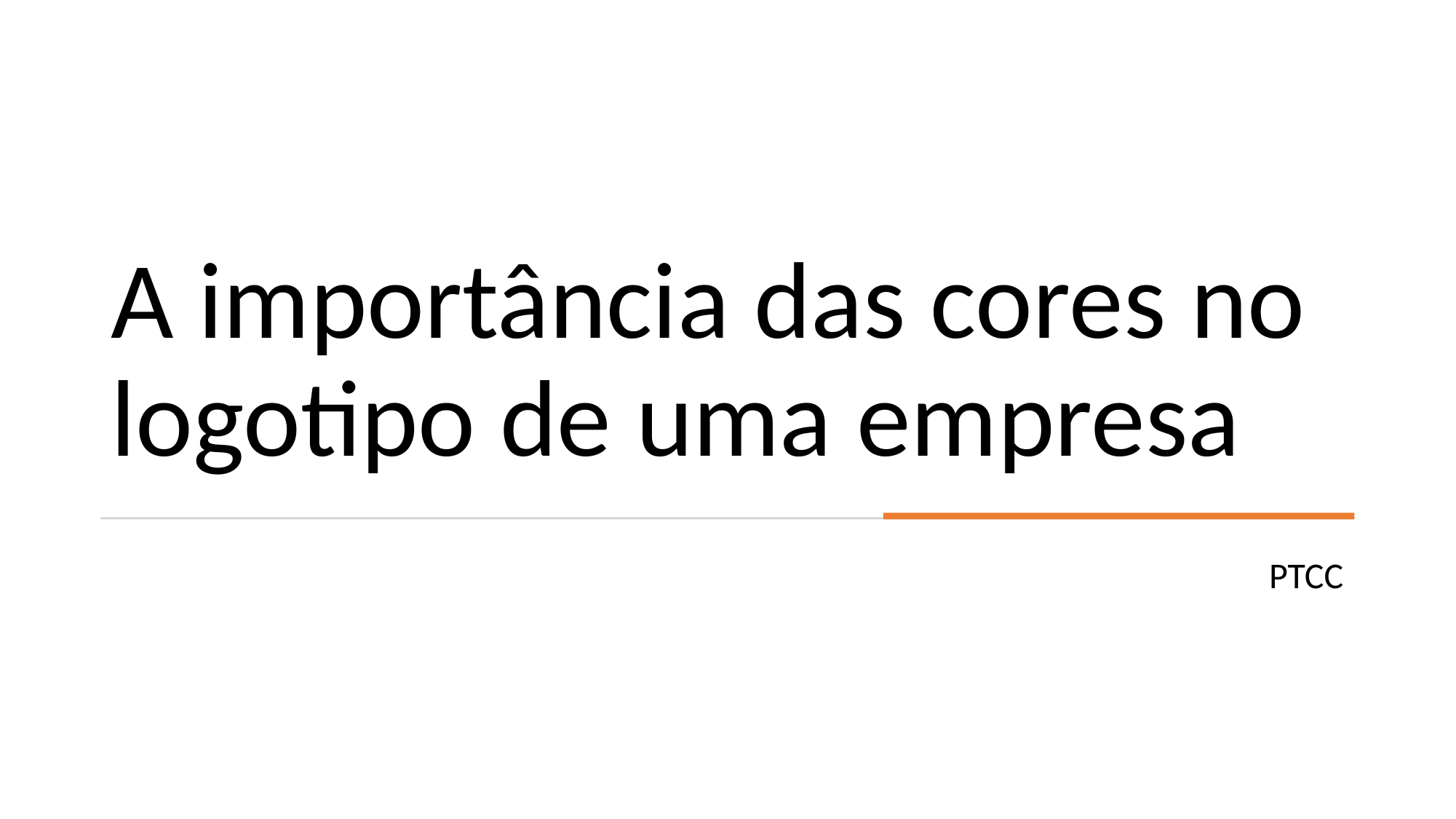

# A importância das cores no logotipo de uma empresa

PTCC